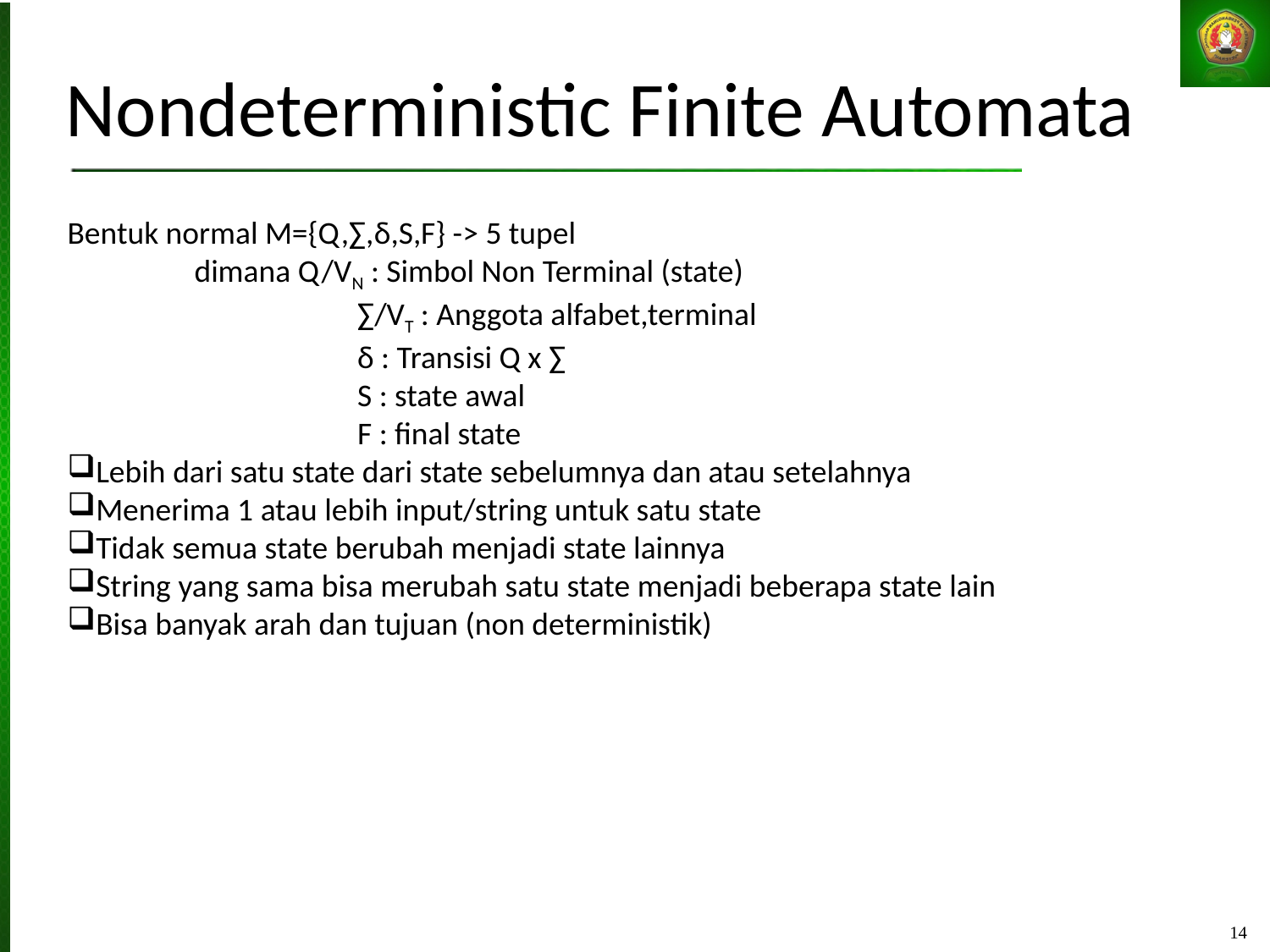

# Nondeterministic Finite Automata
Bentuk normal M={Q,∑,δ,S,F} -> 5 tupel
	dimana Q/VN : Simbol Non Terminal (state)
		     ∑/VT : Anggota alfabet,terminal
		     δ : Transisi Q x ∑
		     S : state awal
		     F : final state
Lebih dari satu state dari state sebelumnya dan atau setelahnya
Menerima 1 atau lebih input/string untuk satu state
Tidak semua state berubah menjadi state lainnya
String yang sama bisa merubah satu state menjadi beberapa state lain
Bisa banyak arah dan tujuan (non deterministik)

14